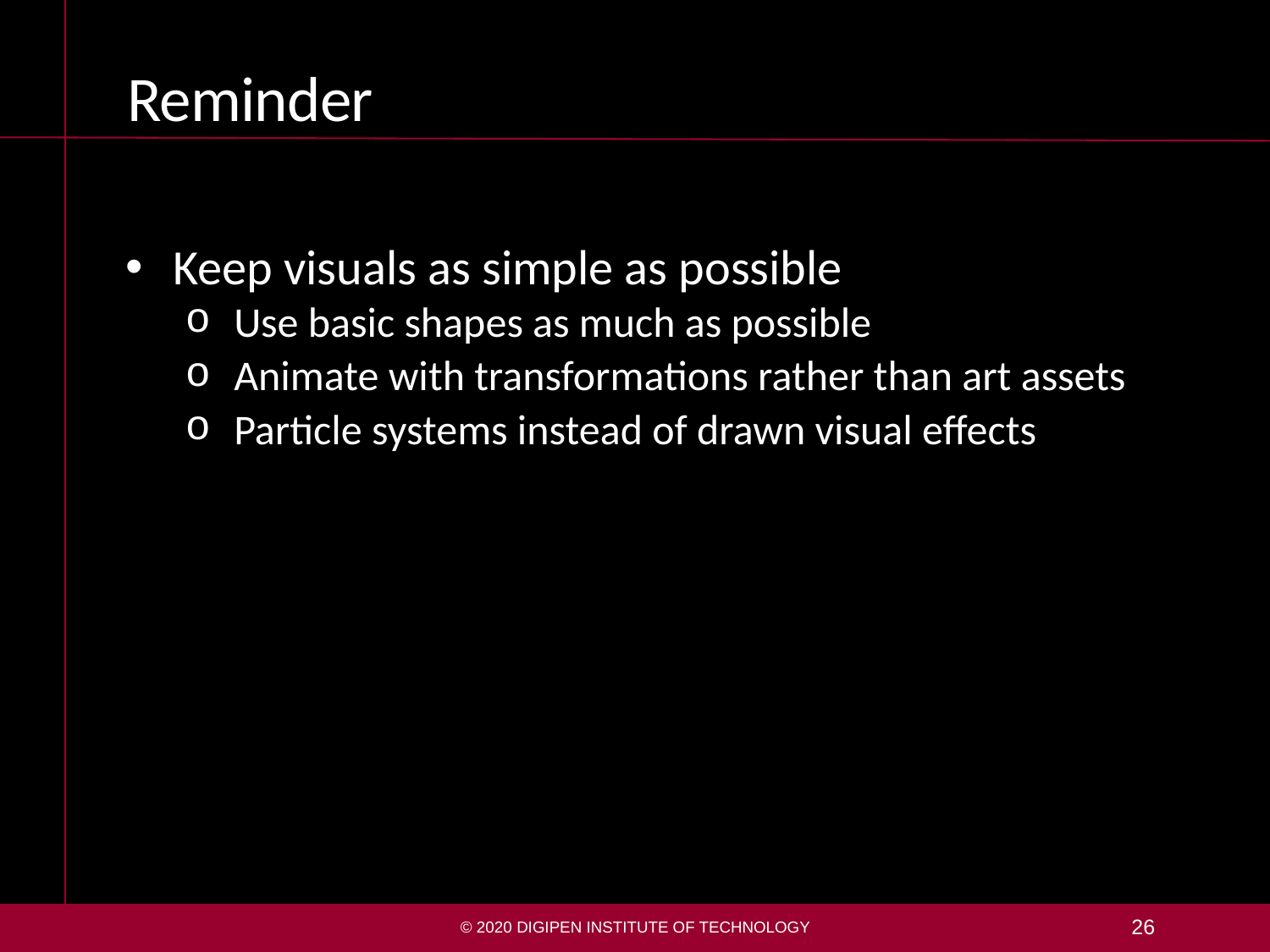

# Reminder

Keep visuals as simple as possible
Use basic shapes as much as possible
Animate with transformations rather than art assets
Particle systems instead of drawn visual effects
© 2020 DigiPen Institute of Technology
26